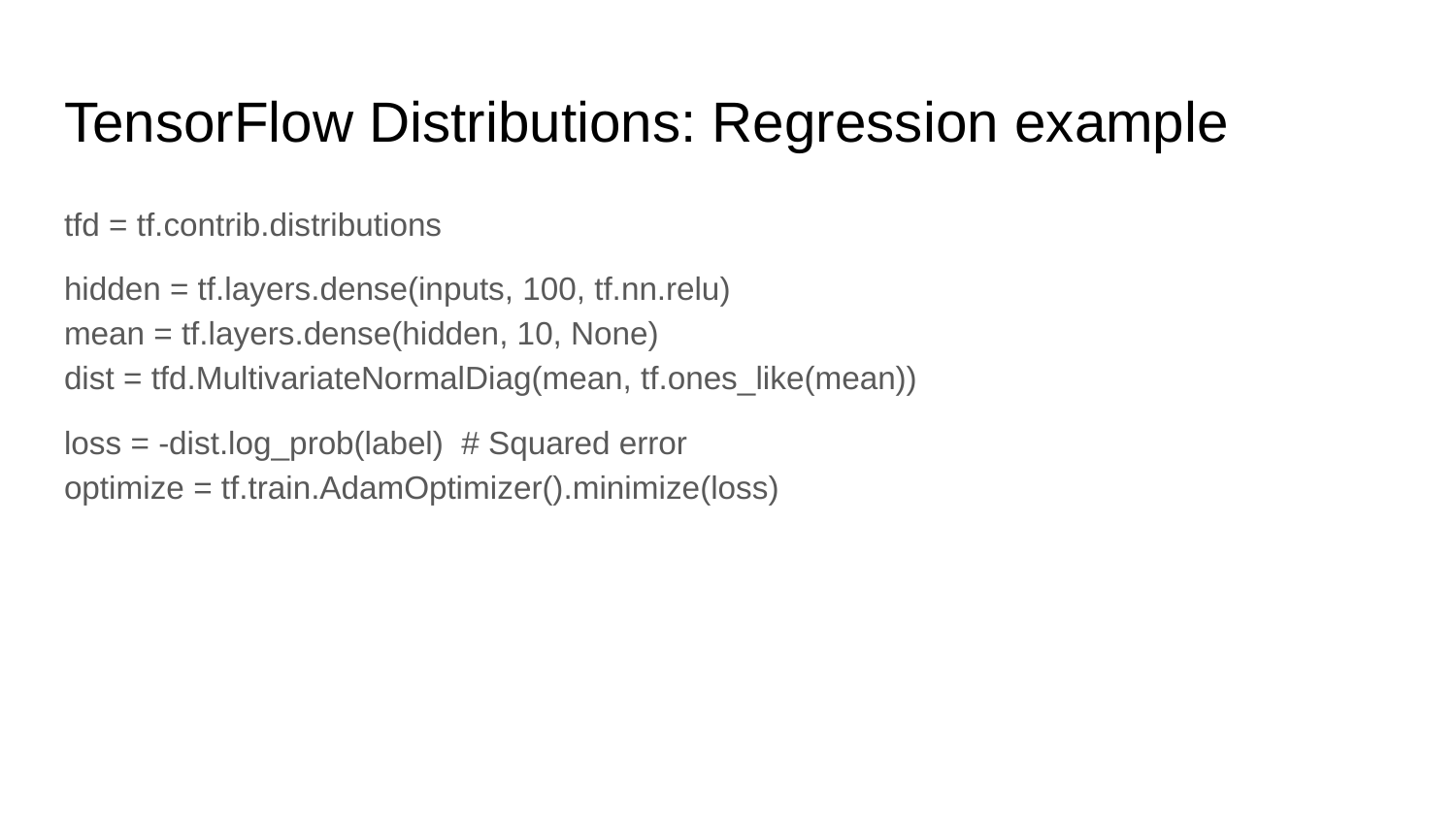

# TensorFlow Distributions: Regression example
tfd = tf.contrib.distributions
hidden = tf.layers.dense(inputs, 100, tf.nn.relu)
mean = tf.layers.dense(hidden, 10, None)
dist = tfd.MultivariateNormalDiag(mean, tf.ones_like(mean))
loss = -dist.log_prob(label)  # Squared error
optimize = tf.train.AdamOptimizer().minimize(loss)